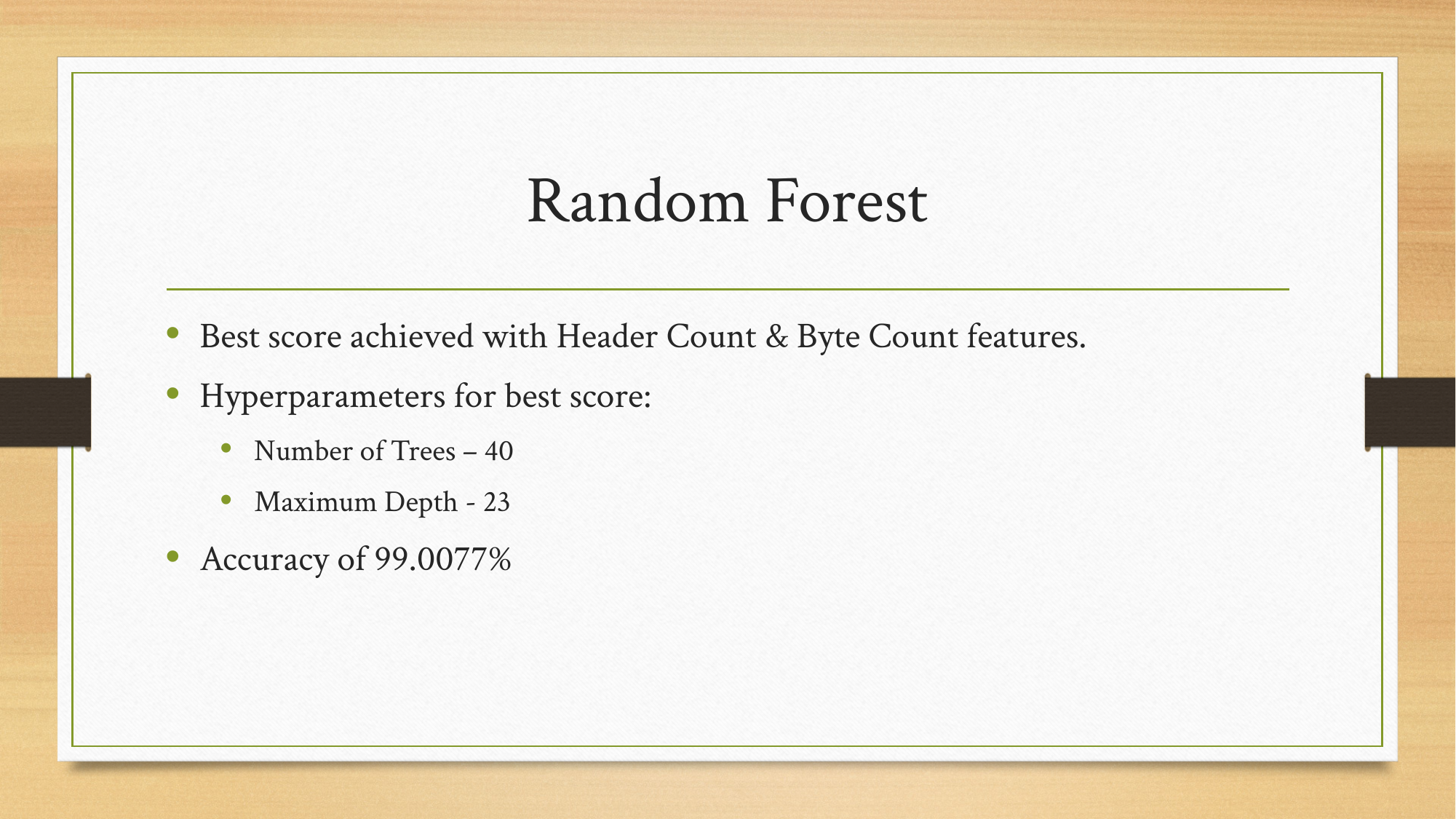

# Random Forest
Best score achieved with Header Count & Byte Count features.
Hyperparameters for best score:
Number of Trees – 40
Maximum Depth - 23
Accuracy of 99.0077%